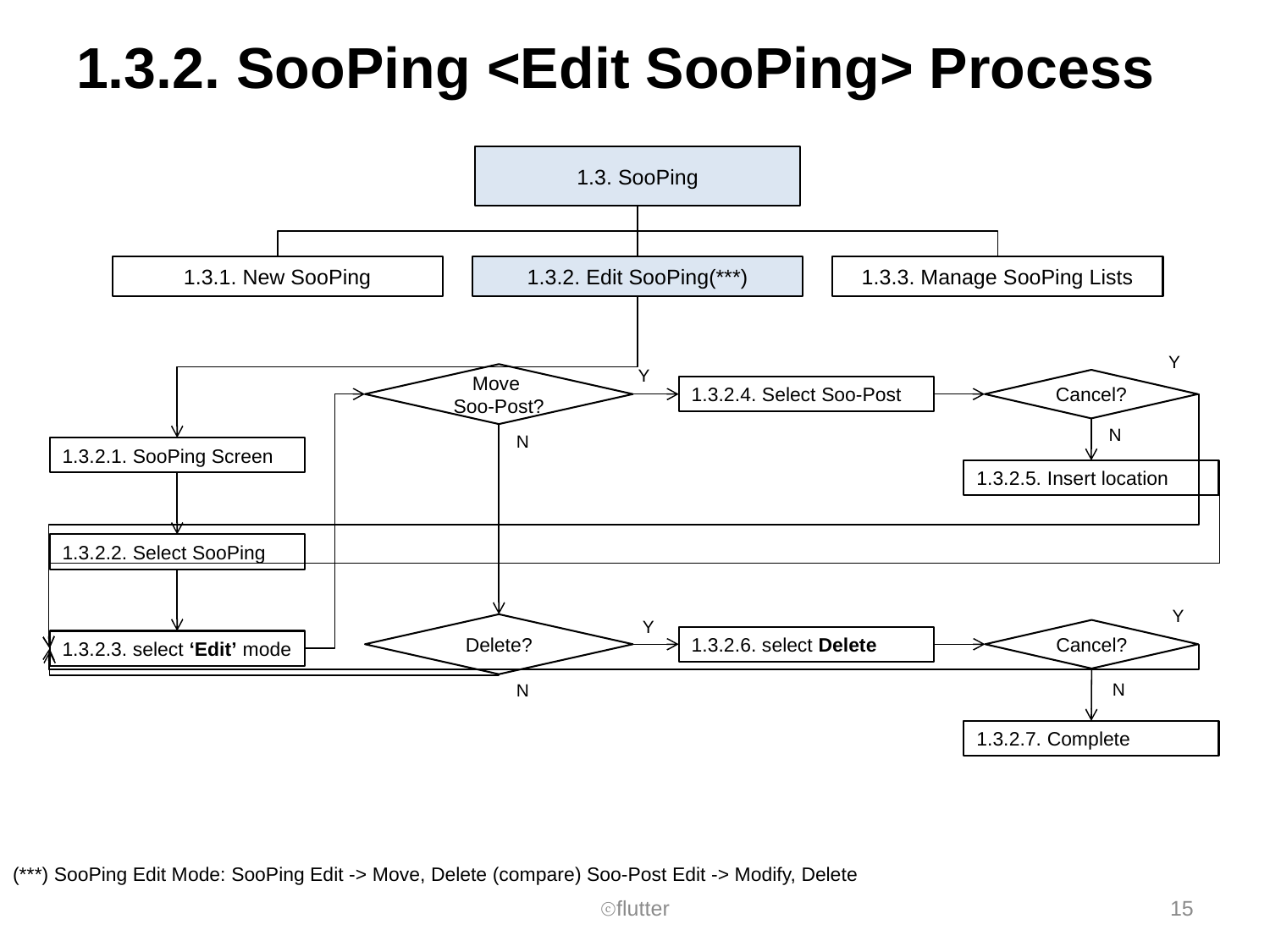

# 1.3.2. SooPing <Edit SooPing> Process
1.3. SooPing
1.3.1. New SooPing
1.3.2. Edit SooPing(***)
1.3.3. Manage SooPing Lists
Y
Y
Move
Soo-Post?
Cancel?
1.3.2.4. Select Soo-Post
N
N
1.3.2.1. SooPing Screen
1.3.2.5. Insert location
1.3.2.2. Select SooPing
Y
Y
Delete?
Cancel?
1.3.2.6. select Delete
1.3.2.3. select ‘Edit’ mode
N
N
1.3.2.7. Complete
(***) SooPing Edit Mode: SooPing Edit -> Move, Delete (compare) Soo-Post Edit -> Modify, Delete
ⓒflutter
15